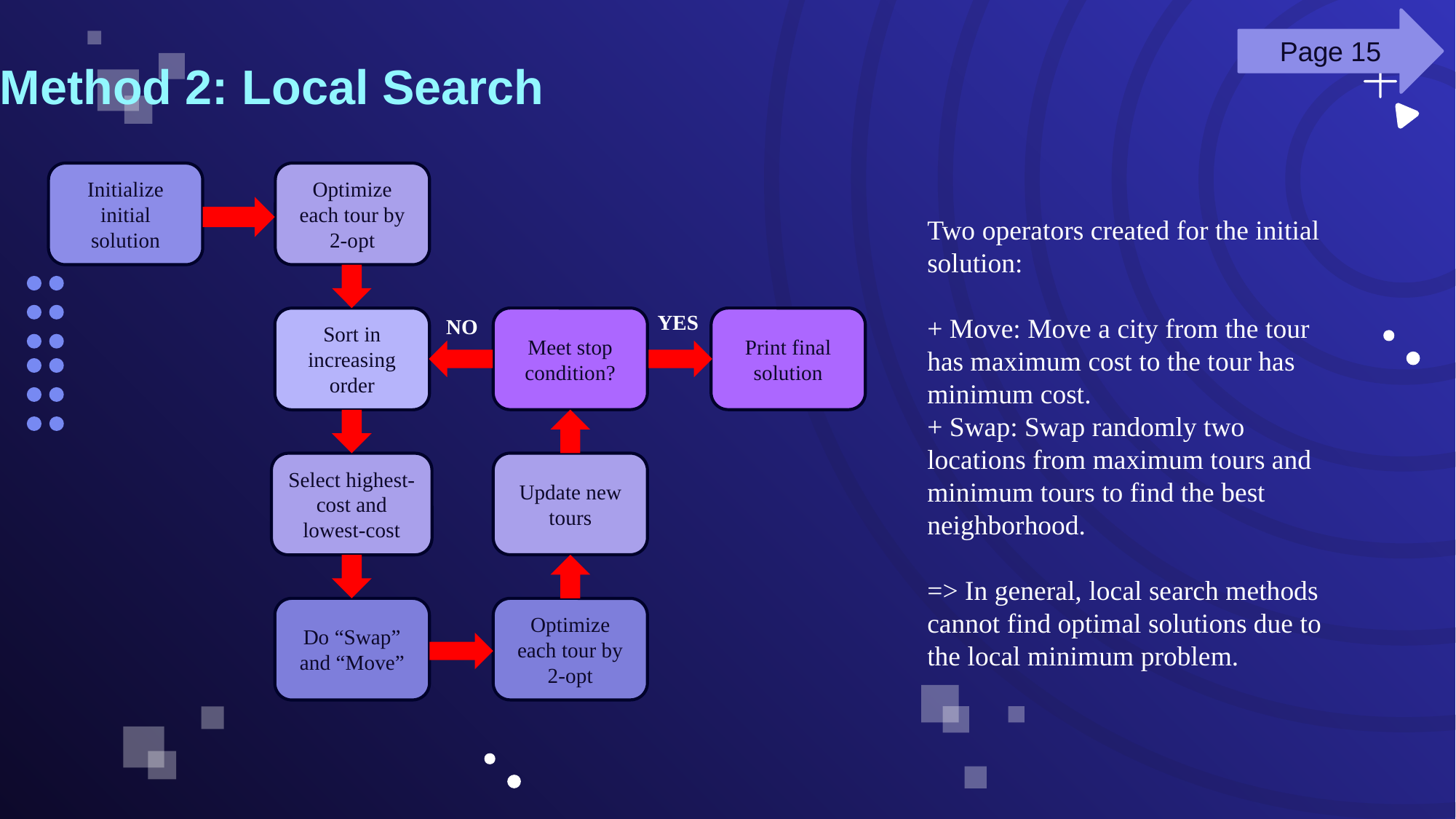

Page 15
Method 2: Local Search
Initialize initial solution
Optimize each tour by 2-opt

YES
NO
Meet stop condition?
Print final solution
Sort in increasing order

Select highest-cost and lowest-cost
Update new tours

Do “Swap” and “Move”
Optimize each tour by 2-opt

Two operators created for the initial solution:

+ Move: Move a city from the tour has maximum cost to the tour has minimum cost.
+ Swap: Swap randomly two locations from maximum tours and minimum tours to find the best neighborhood.

=> In general, local search methods cannot find optimal solutions due to the local minimum problem.